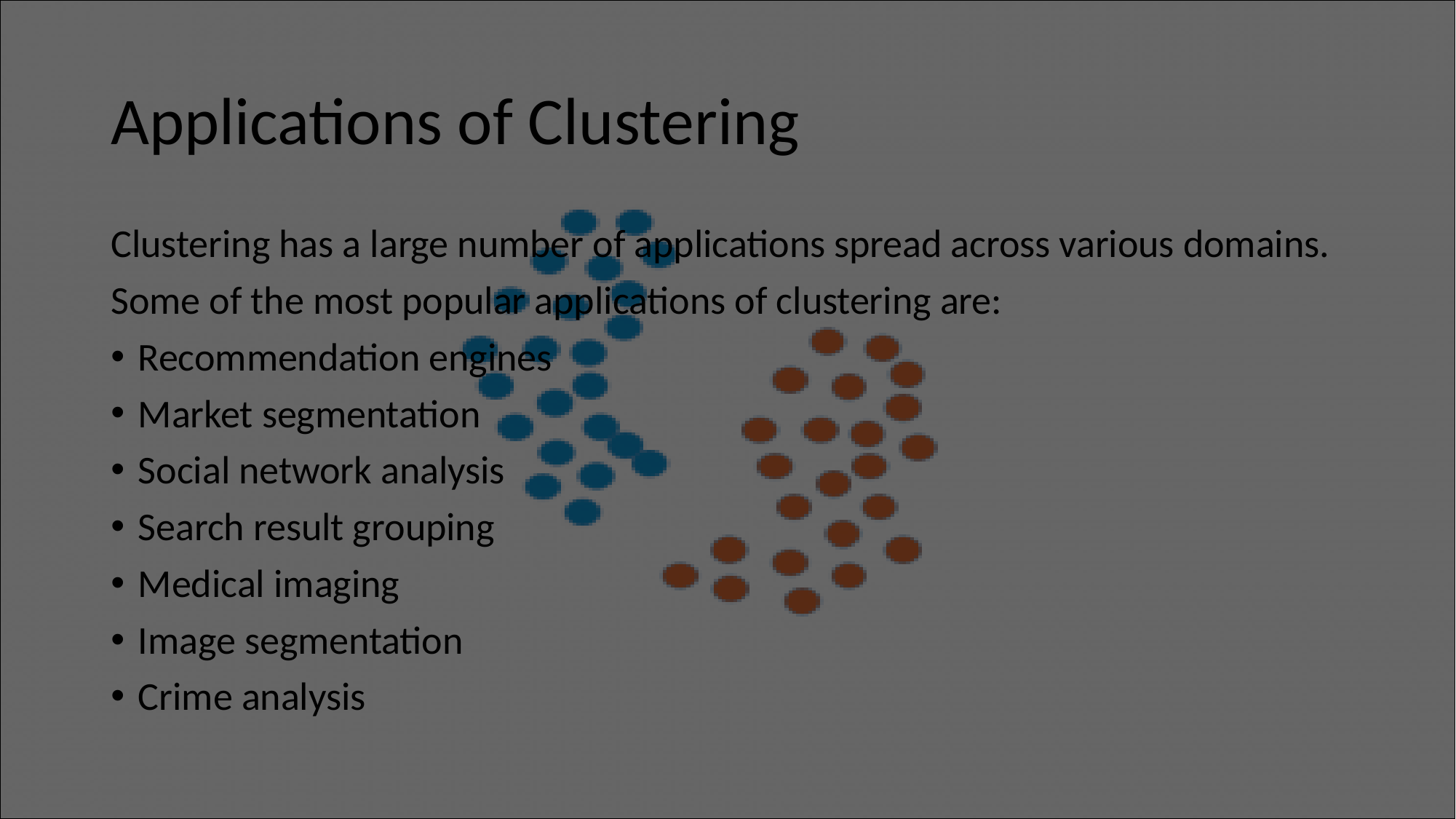

# Applications of Clustering
Clustering has a large number of applications spread across various domains.
Some of the most popular applications of clustering are:
Recommendation engines
Market segmentation
Social network analysis
Search result grouping
Medical imaging
Image segmentation
Crime analysis